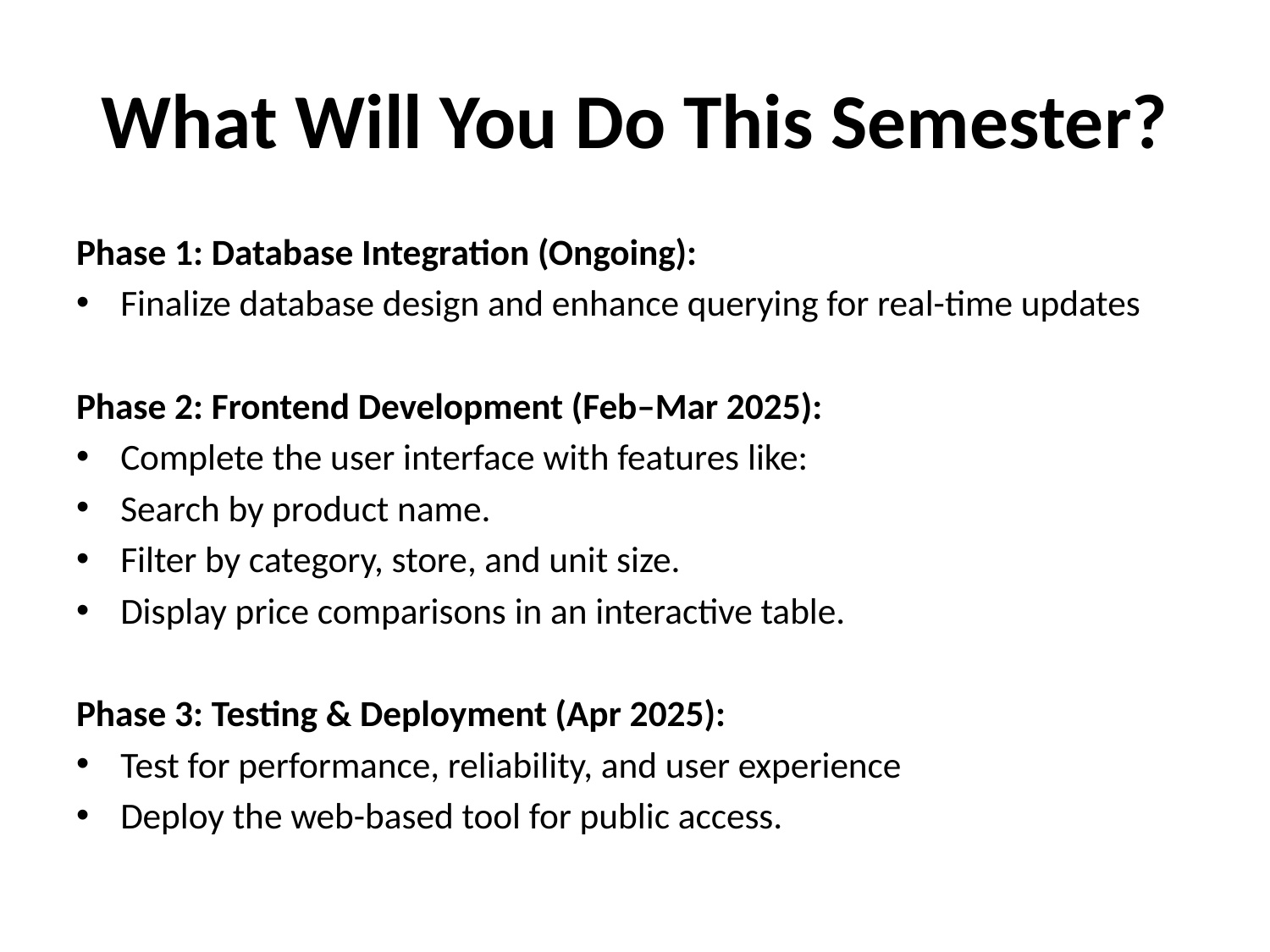

# What Will You Do This Semester?
Phase 1: Database Integration (Ongoing):
Finalize database design and enhance querying for real-time updates

Phase 2: Frontend Development (Feb–Mar 2025):
Complete the user interface with features like:
Search by product name.
Filter by category, store, and unit size.
Display price comparisons in an interactive table.

Phase 3: Testing & Deployment (Apr 2025):
Test for performance, reliability, and user experience
Deploy the web-based tool for public access.